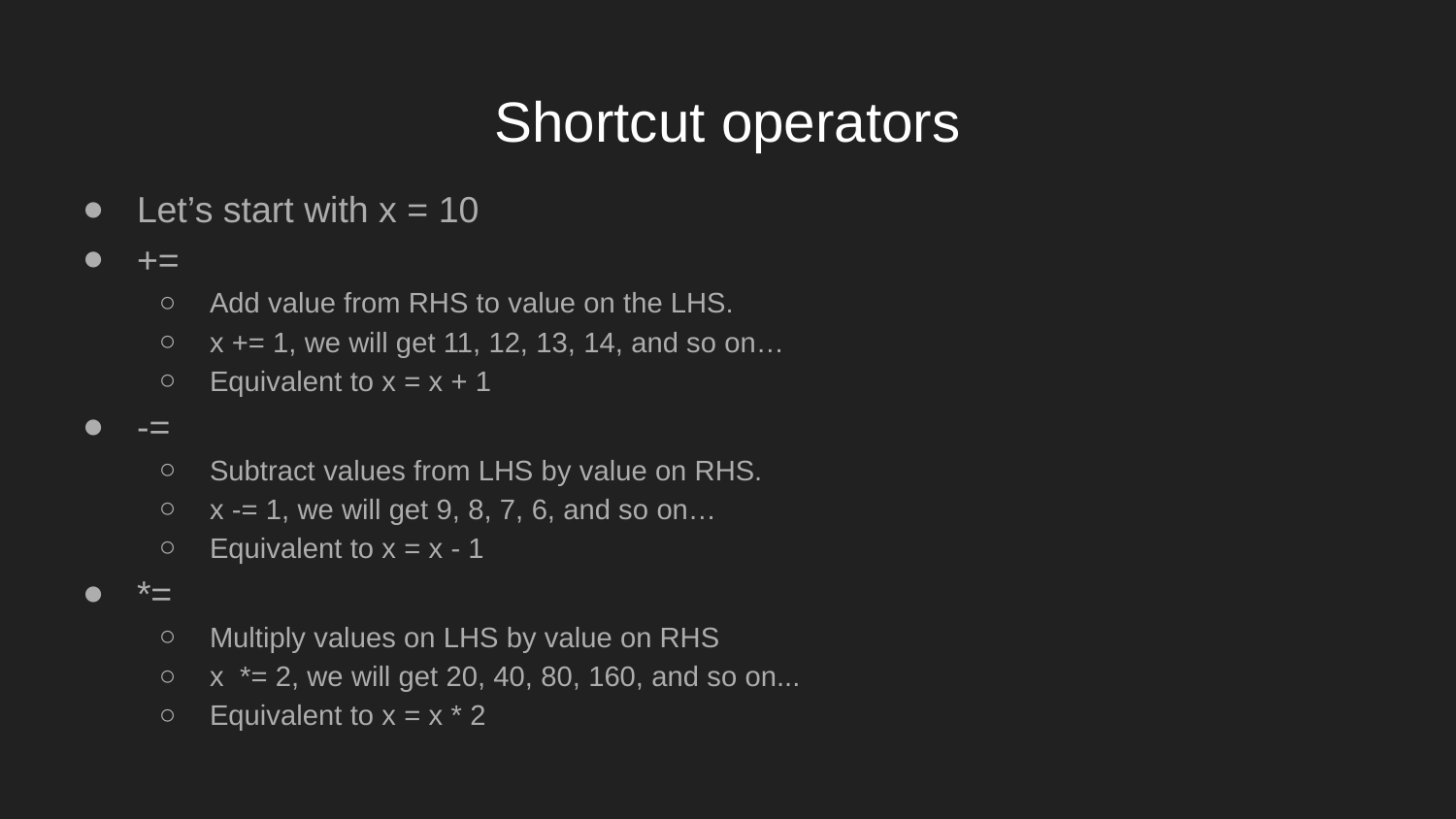

# Shortcut operators
Let’s start with x = 10
+=
Add value from RHS to value on the LHS.
x += 1, we will get 11, 12, 13, 14, and so on…
Equivalent to x = x + 1
-=
Subtract values from LHS by value on RHS.
x -= 1, we will get 9, 8, 7, 6, and so on…
Equivalent to x = x - 1
*=
Multiply values on LHS by value on RHS
x  *= 2, we will get 20, 40, 80, 160, and so on...
Equivalent to x = x * 2